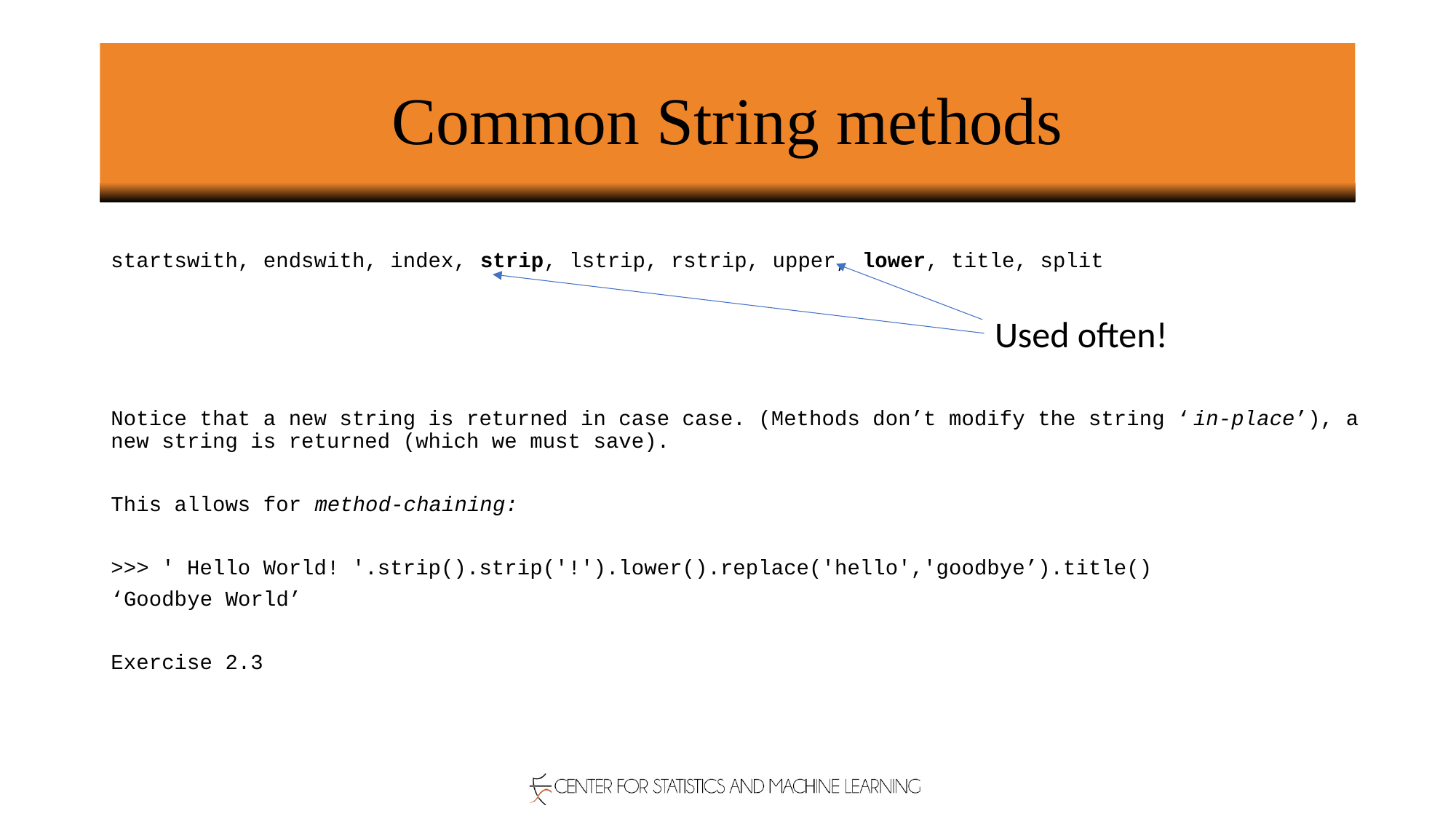

# Common String methods
startswith, endswith, index, strip, lstrip, rstrip, upper, lower, title, split

Notice that a new string is returned in case case. (Methods don’t modify the string ‘in-place’), a new string is returned (which we must save).

This allows for method-chaining:

>>> ' Hello World! '.strip().strip('!').lower().replace('hello','goodbye’).title()
‘Goodbye World’

Exercise 2.3

Used often!